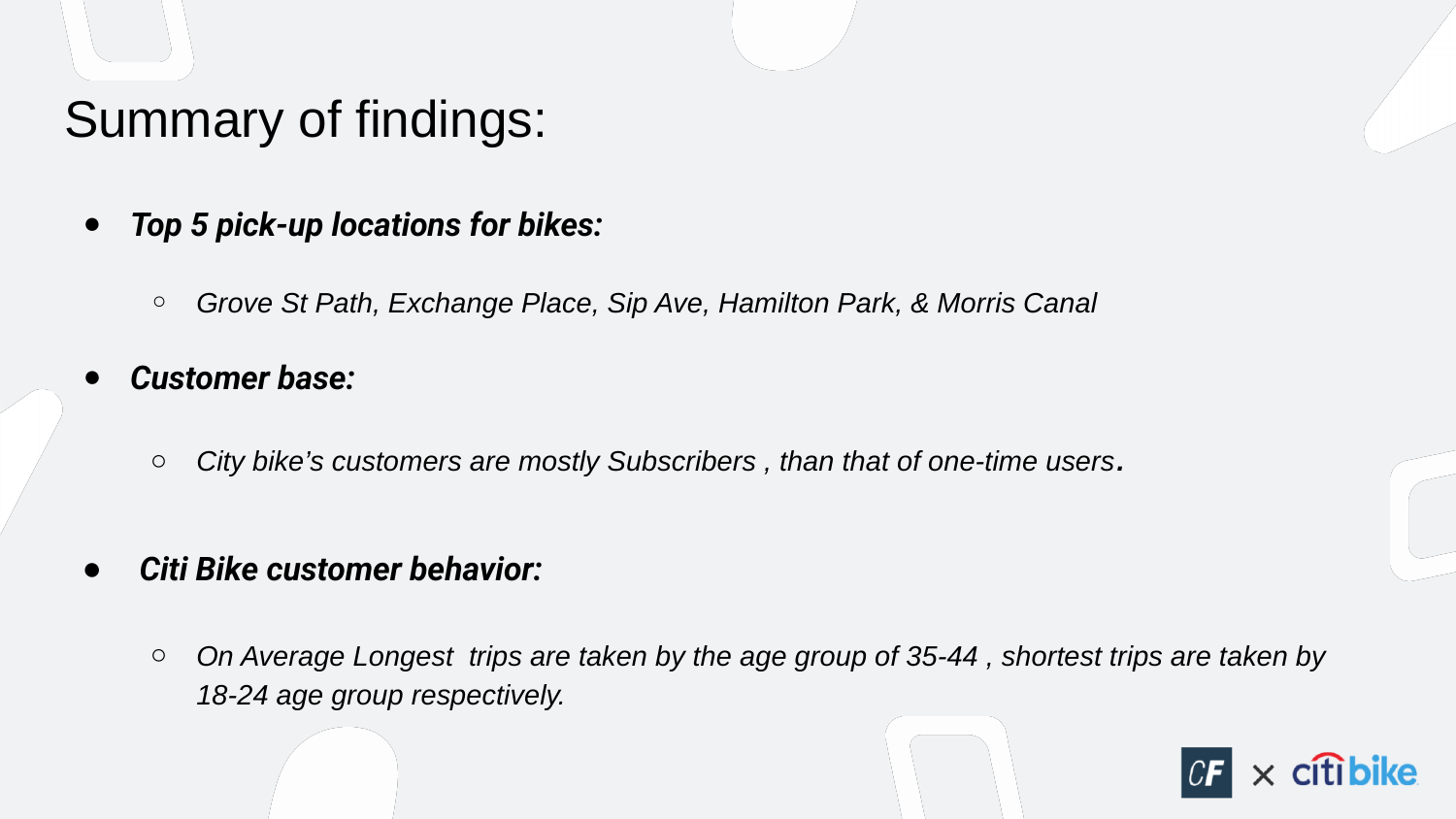

# Summary of findings:
Top 5 pick-up locations for bikes:
Grove St Path, Exchange Place, Sip Ave, Hamilton Park, & Morris Canal
Customer base:
City bike’s customers are mostly Subscribers , than that of one-time users.
 Citi Bike customer behavior:
On Average Longest  trips are taken by the age group of 35-44 , shortest trips are taken by 18-24 age group respectively.